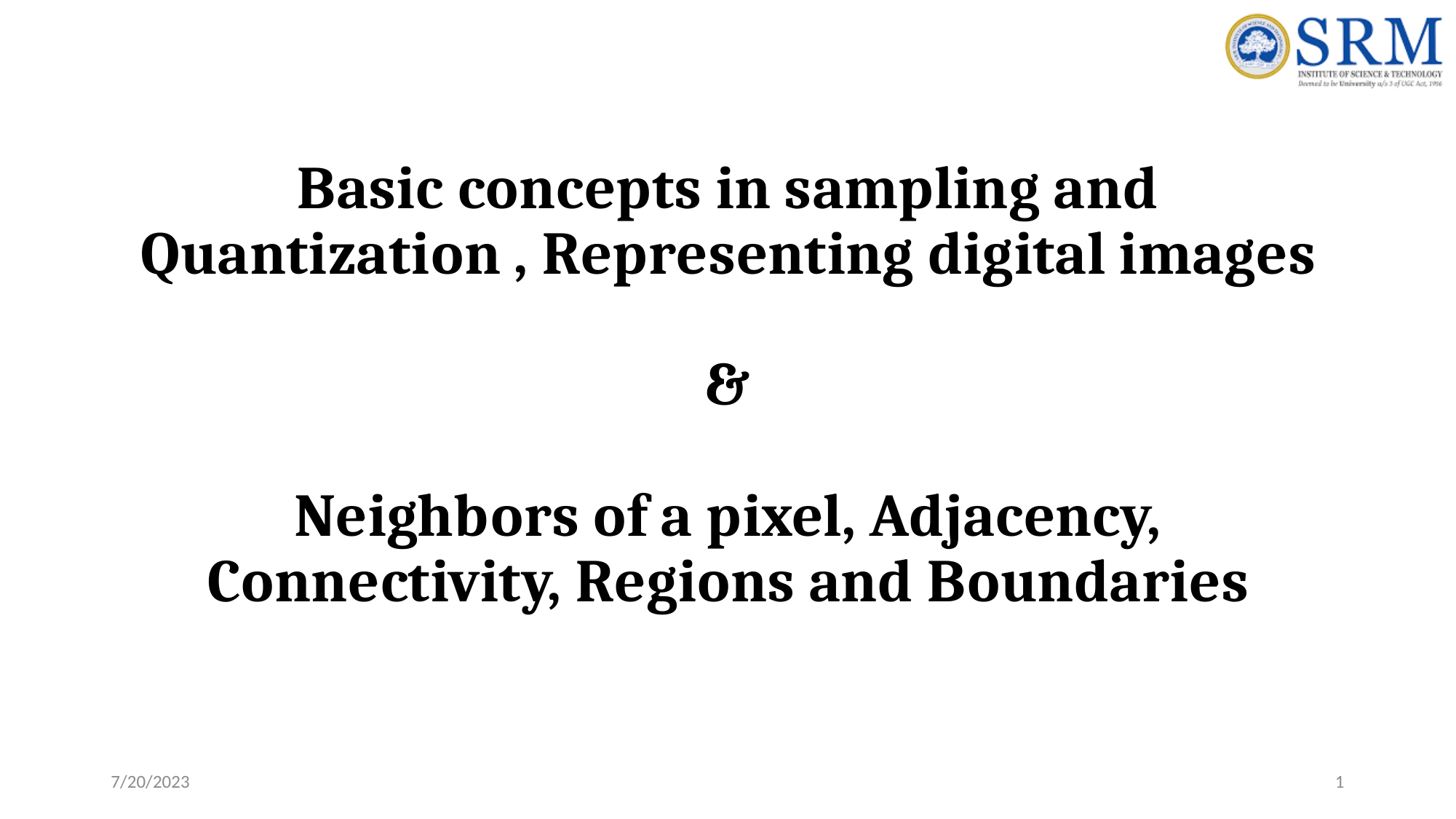

# Basic concepts in sampling and Quantization , Representing digital images & Neighbors of a pixel, Adjacency, Connectivity, Regions and Boundaries
7/20/2023
1